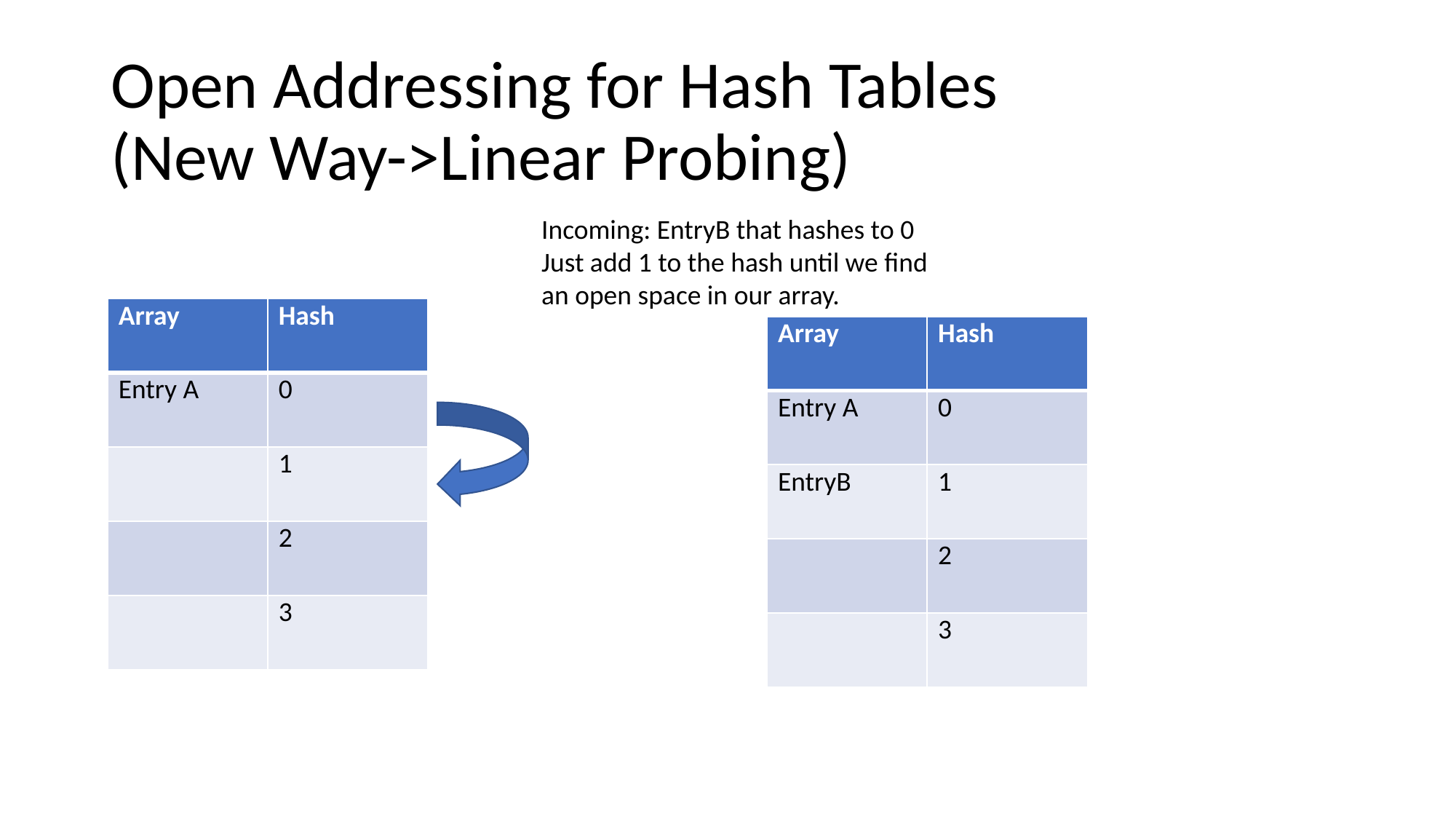

# Open Addressing for Hash Tables (New Way->Linear Probing)
Incoming: EntryB that hashes to 0
Just add 1 to the hash until we find
an open space in our array.
| Array | Hash |
| --- | --- |
| Entry A | 0 |
|  | 1 |
|  | 2 |
|  | 3 |
| Array | Hash |
| --- | --- |
| Entry A | 0 |
| EntryB | 1 |
|  | 2 |
|  | 3 |